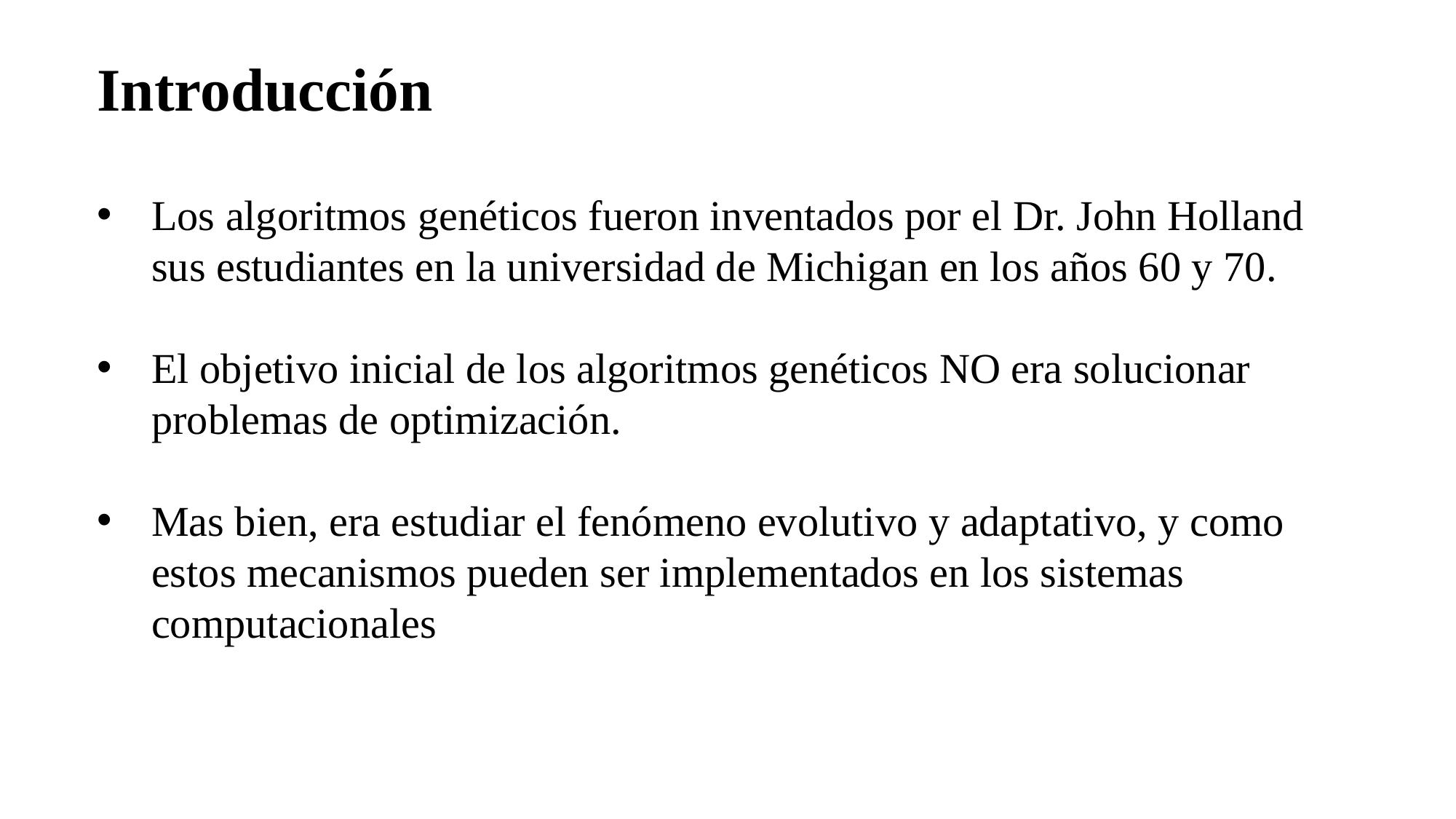

Introducción
Los algoritmos genéticos fueron inventados por el Dr. John Holland  sus estudiantes en la universidad de Michigan en los años 60 y 70.

El objetivo inicial de los algoritmos genéticos NO era solucionar problemas de optimización.

Mas bien, era estudiar el fenómeno evolutivo y adaptativo, y como estos mecanismos pueden ser implementados en los sistemas computacionales